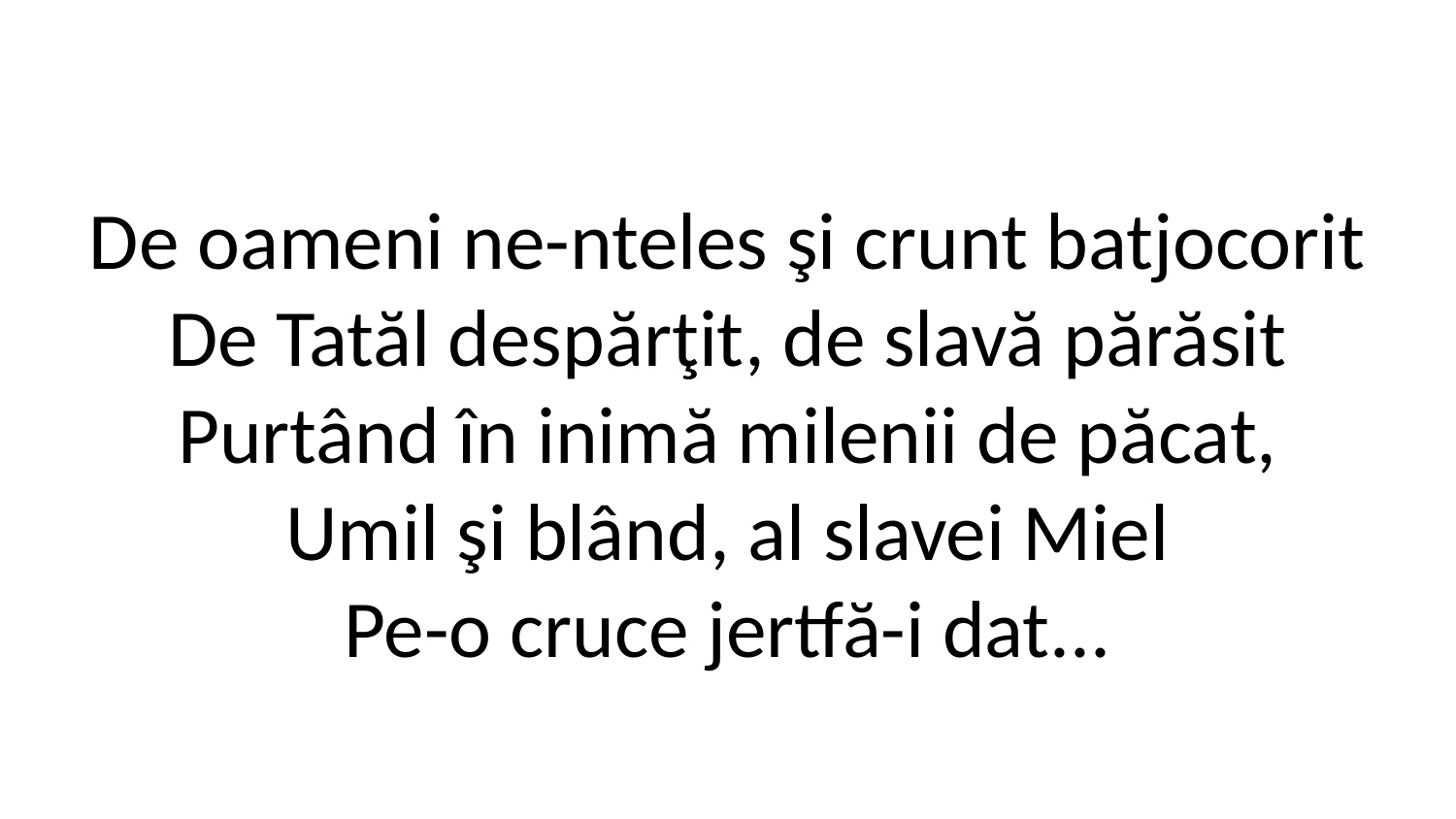

De oameni ne-nteles şi crunt batjocorit
De Tatăl despărţit, de slavă părăsit
Purtând în inimă milenii de păcat,
Umil şi blând, al slavei Miel
Pe-o cruce jertfă-i dat...